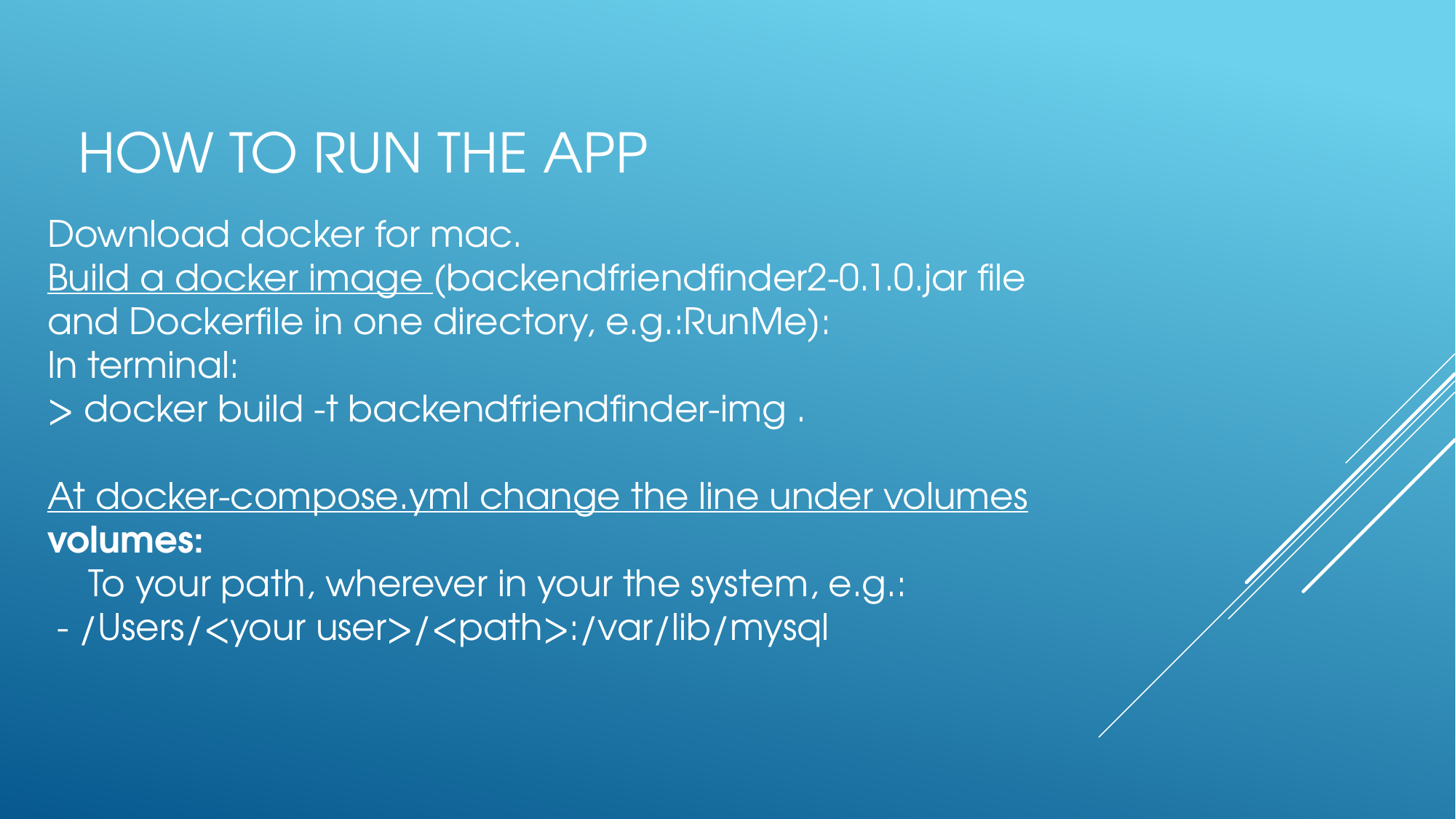

# How to run the app
Download docker for mac.
Build a docker image (backendfriendfinder2-0.1.0.jar file
and Dockerfile in one directory, e.g.:RunMe):
In terminal:
> docker build -t backendfriendfinder-img .

At docker-compose.yml change the line under volumes
volumes:
To your path, wherever in your the system, e.g.:
 - /Users/<your user>/<path>:/var/lib/mysql